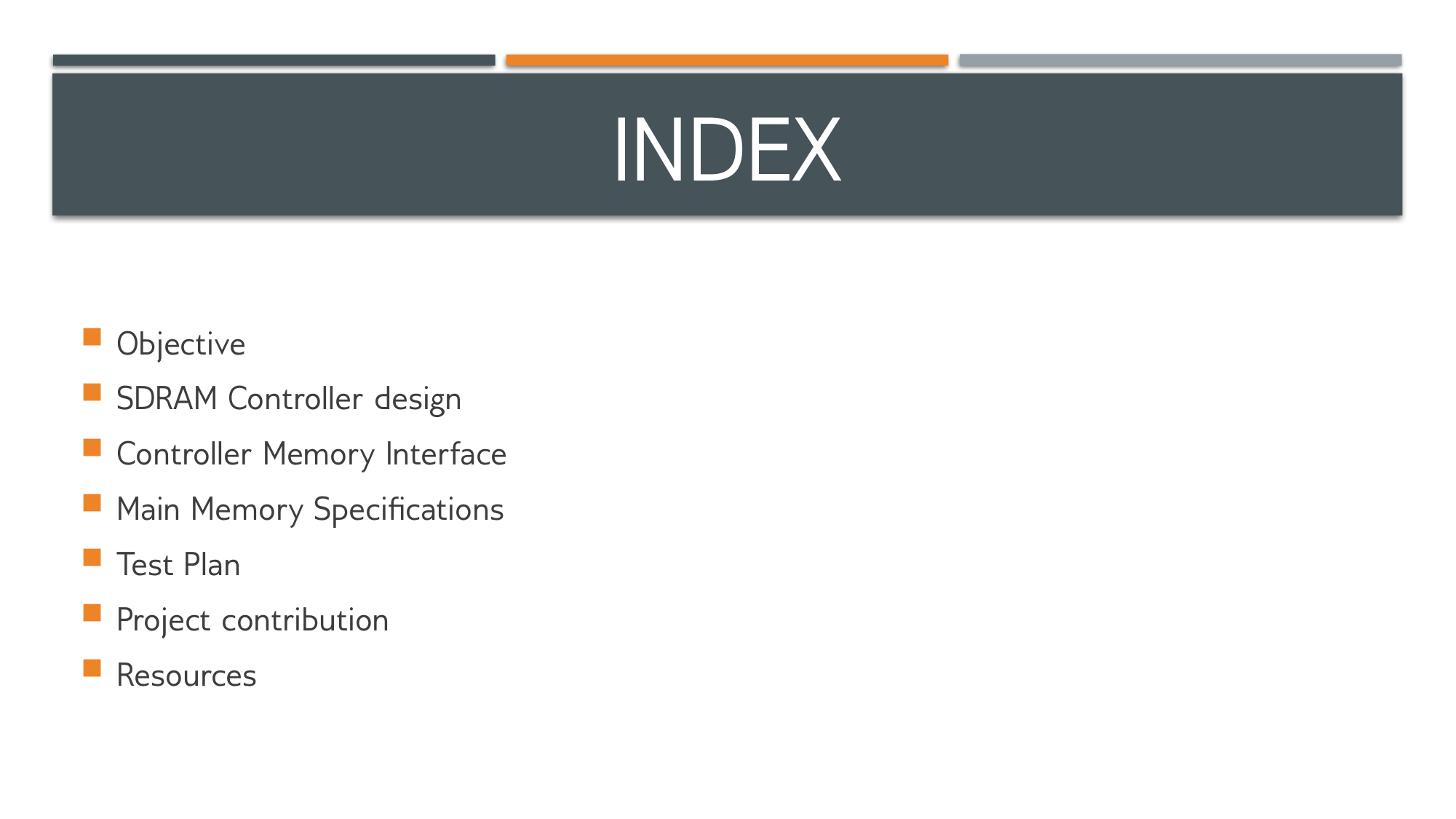

# INDEX

Objective
SDRAM Controller design
Controller Memory Interface
Main Memory Specifications
Test Plan
Project contribution
Resources